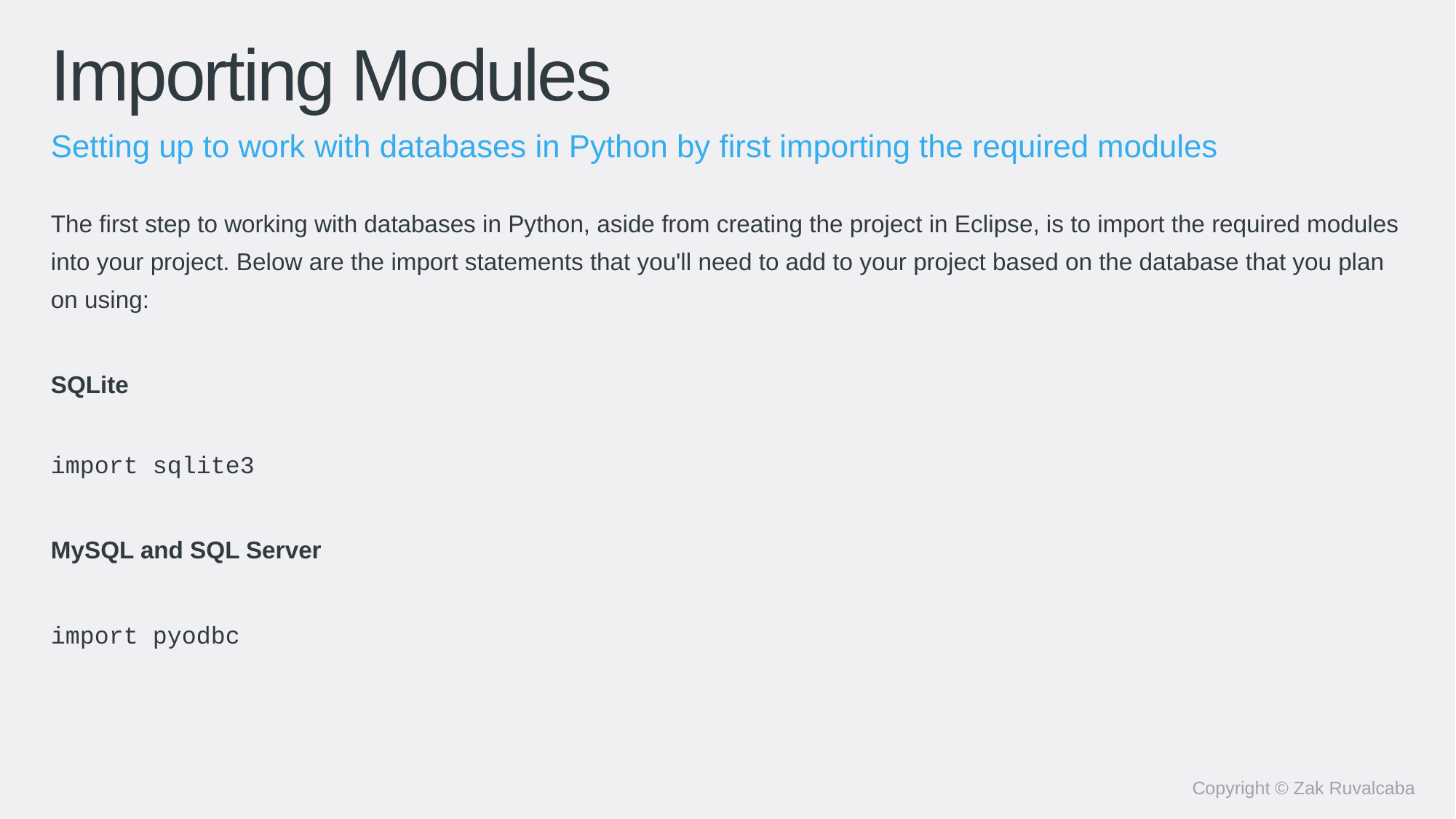

# Importing Modules
Setting up to work with databases in Python by first importing the required modules
The first step to working with databases in Python, aside from creating the project in Eclipse, is to import the required modules into your project. Below are the import statements that you'll need to add to your project based on the database that you plan on using:

SQLite
import sqlite3

MySQL and SQL Server

import pyodbc